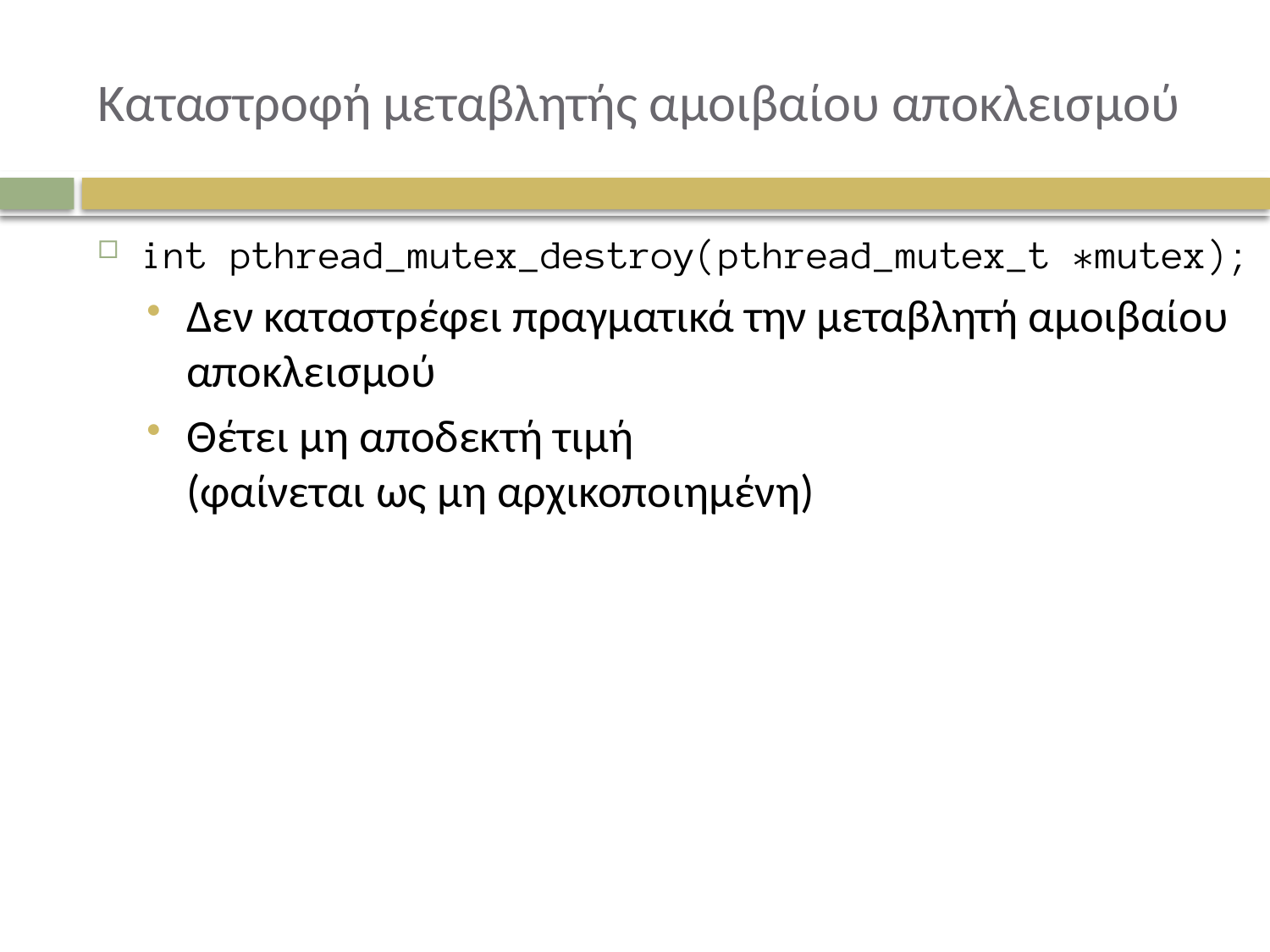

# Καταστροφή μεταβλητής αμοιβαίου αποκλεισμού
int pthread_mutex_destroy(pthread_mutex_t *mutex);
Δεν καταστρέφει πραγματικά την μεταβλητή αμοιβαίου αποκλεισμού
Θέτει μη αποδεκτή τιμή
(φαίνεται ως μη αρχικοποιημένη)